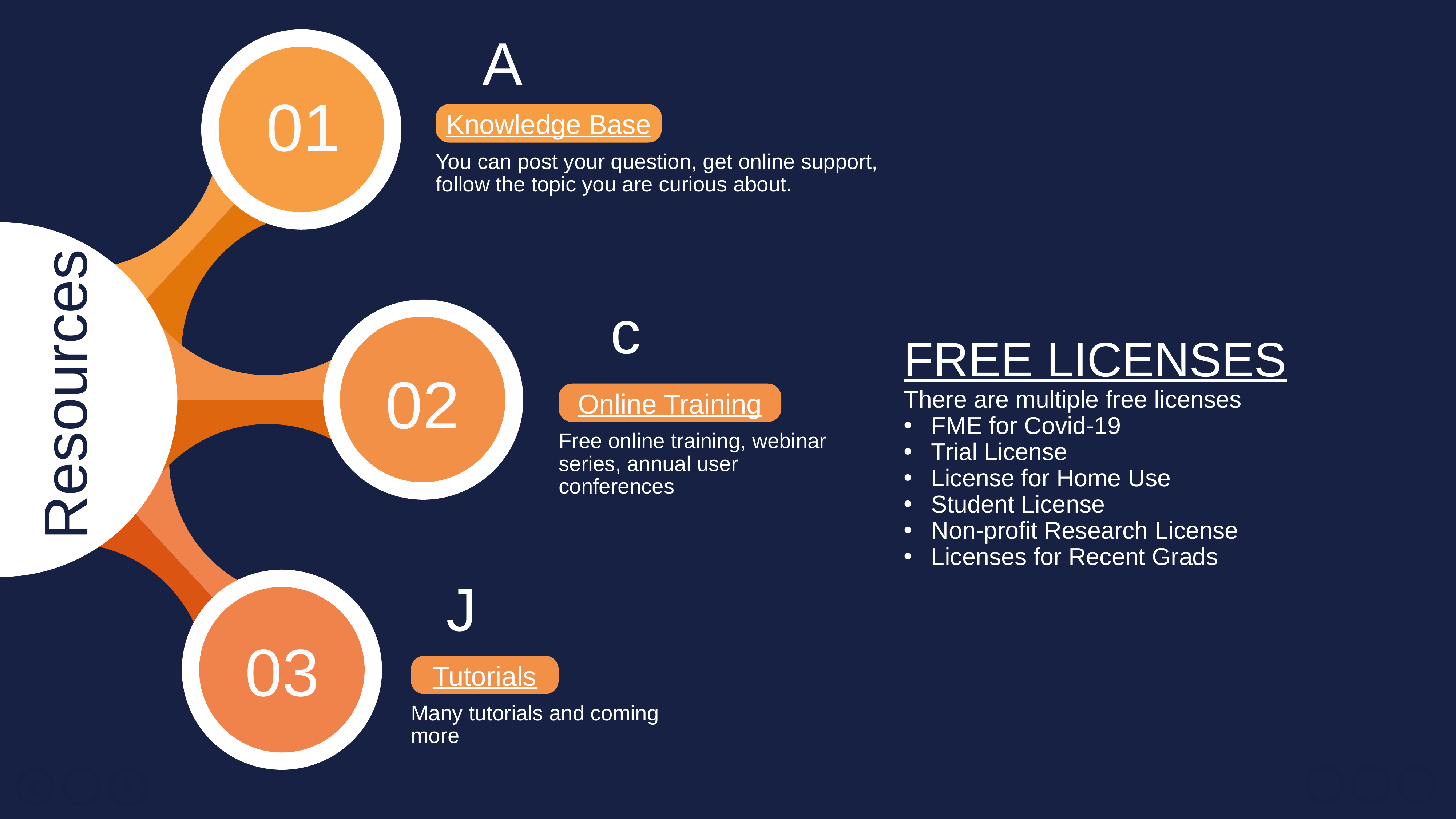

A

01
Knowledge Base
You can post your question, get online support, follow the topic you are curious about.

c

FREE LICENSES
There are multiple free licenses
FME for Covid-19
Trial License
License for Home Use
Student License
Non-profit Research License
Licenses for Recent Grads

Resources
02
Online Training
Free online training, webinar series, annual user conferences

J

03
Tutorials
Many tutorials and coming more